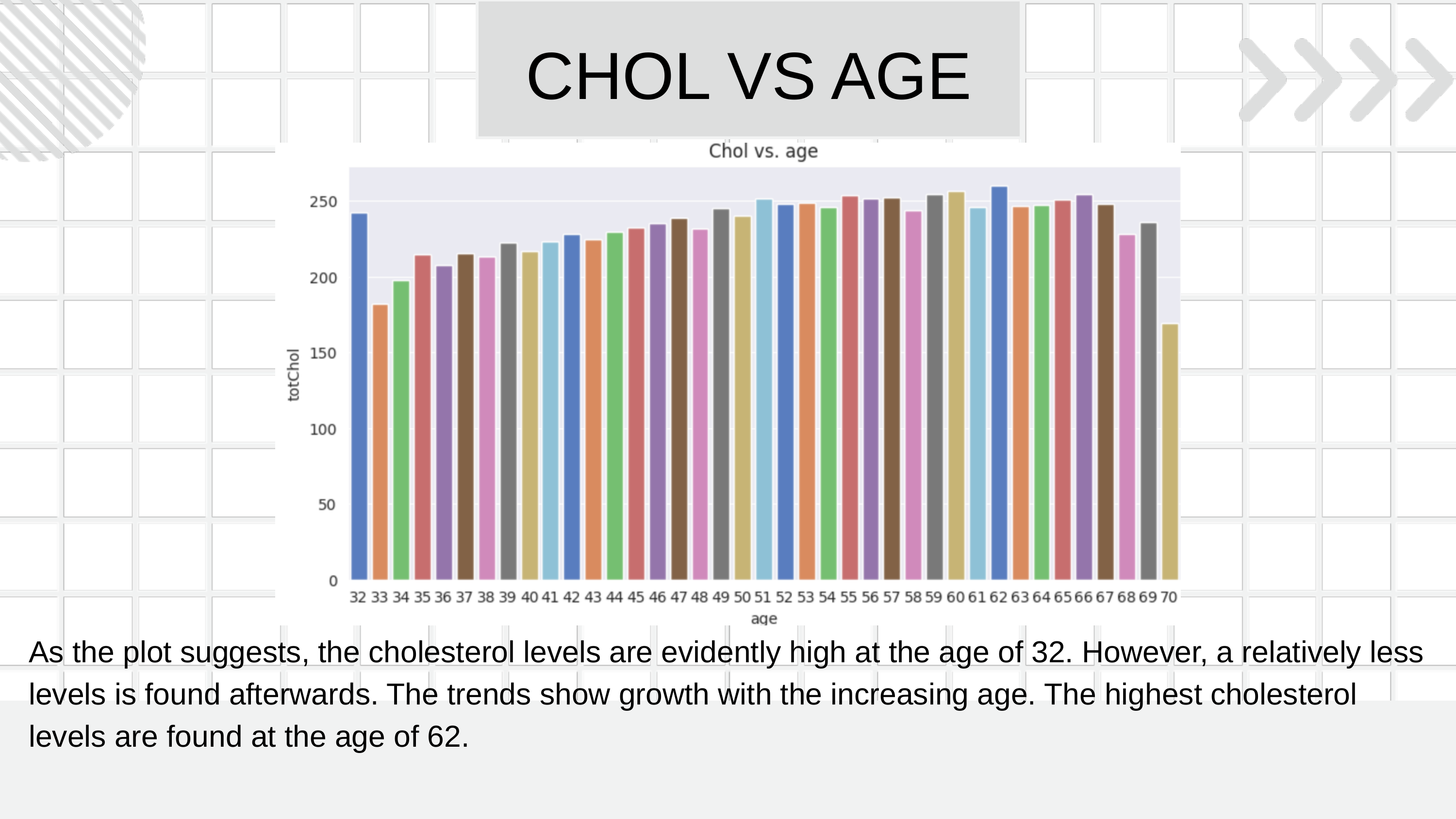

CHOL VS AGE

As the plot suggests, the cholesterol levels are evidently high at the age of 32. However, a relatively less levels is found afterwards. The trends show growth with the increasing age. The highest cholesterol levels are found at the age of 62.